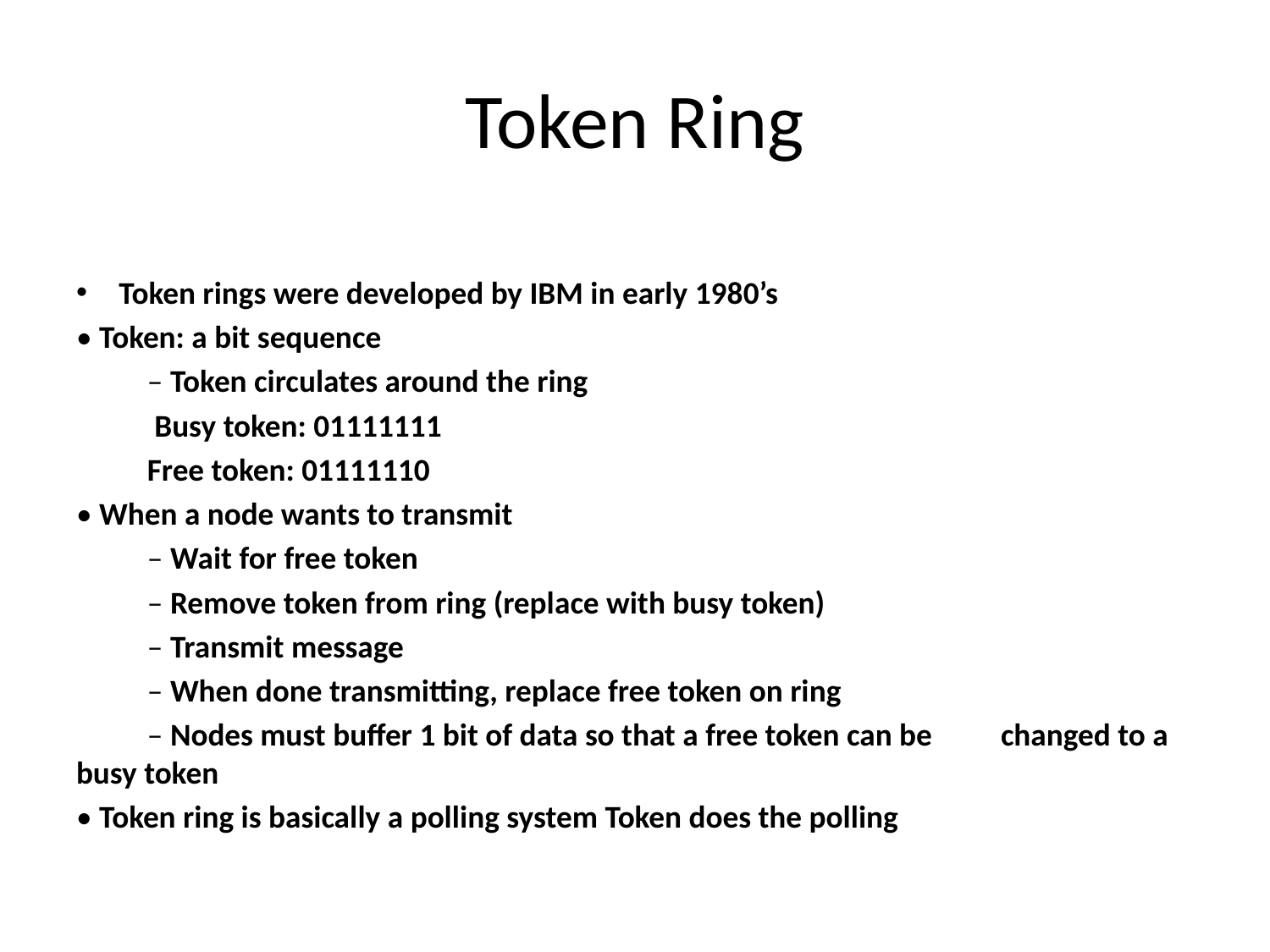

# Token Ring

Token rings were developed by IBM in early 1980’s
• Token: a bit sequence
	– Token circulates around the ring
	 Busy token: 01111111
	Free token: 01111110
• When a node wants to transmit
	– Wait for free token
	– Remove token from ring (replace with busy token)
	– Transmit message
	– When done transmitting, replace free token on ring
	– Nodes must buffer 1 bit of data so that a free token can be 	changed to a busy token
• Token ring is basically a polling system Token does the polling